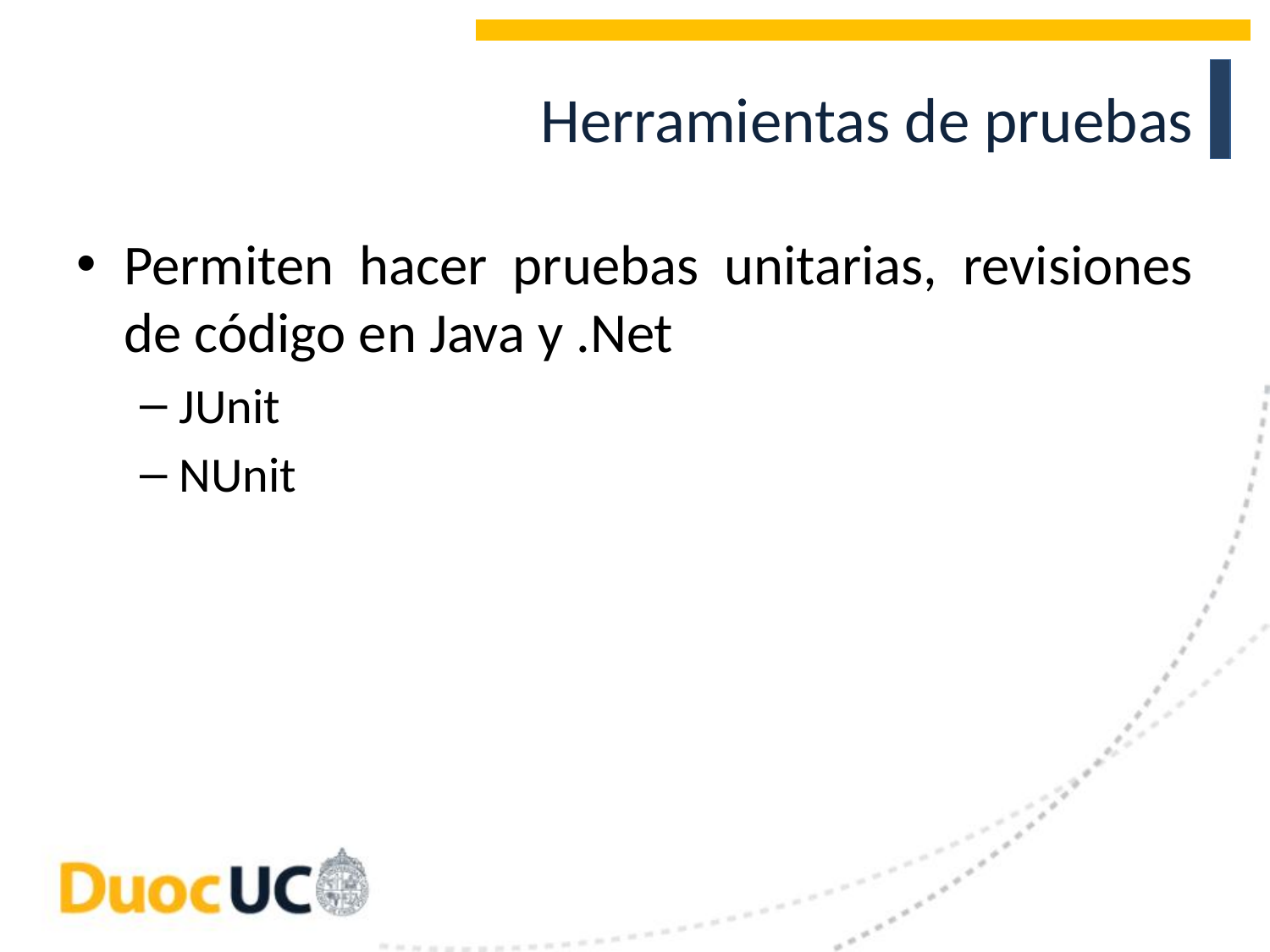

# Herramientas de pruebas
Permiten hacer pruebas unitarias, revisiones de código en Java y .Net
JUnit
NUnit